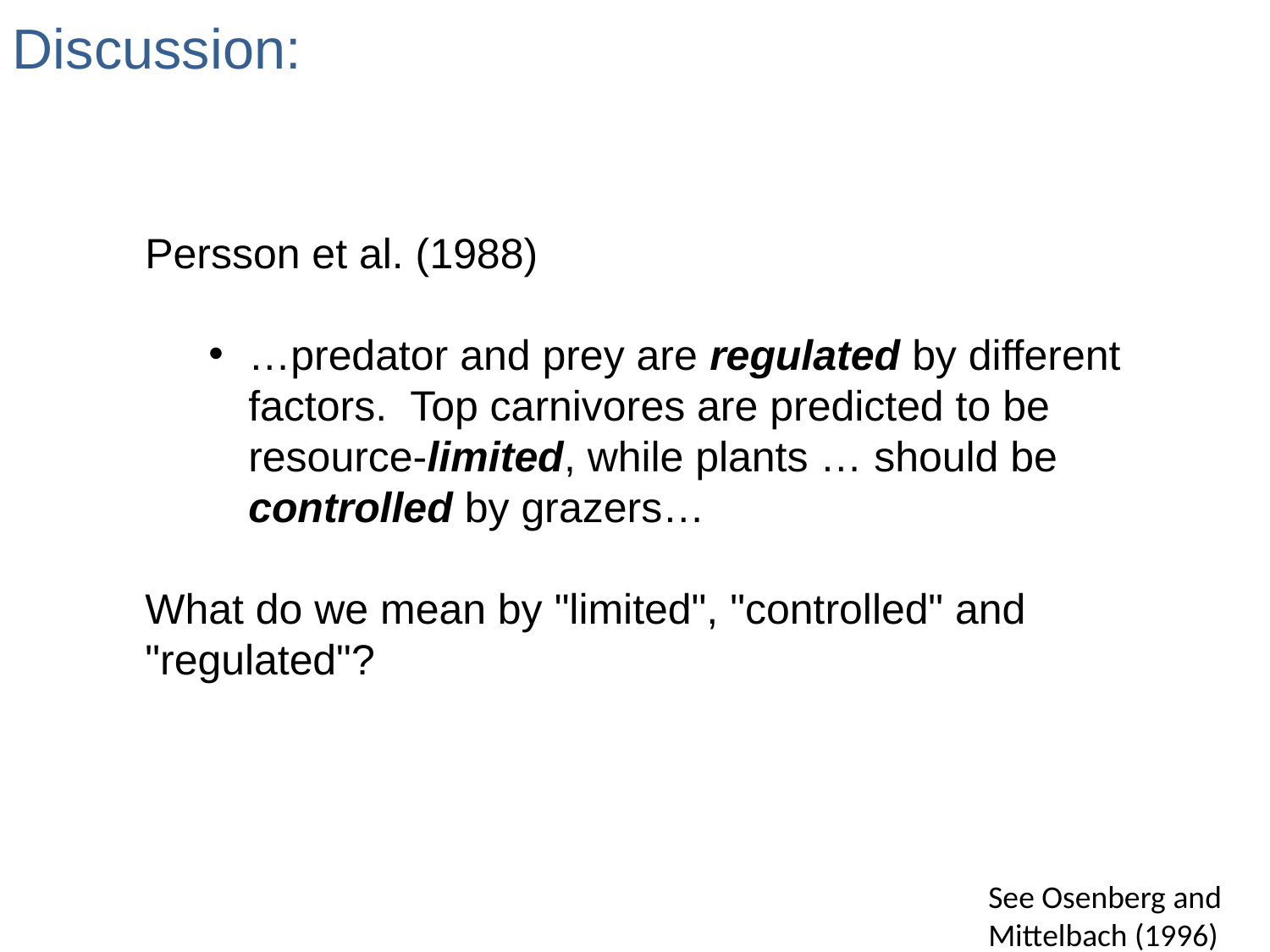

Discussion:
Persson et al. (1988)

…predator and prey are regulated by different factors.  Top carnivores are predicted to be resource-limited, while plants … should be controlled by grazers…

What do we mean by "limited", "controlled" and "regulated"?
See Osenberg and Mittelbach (1996)